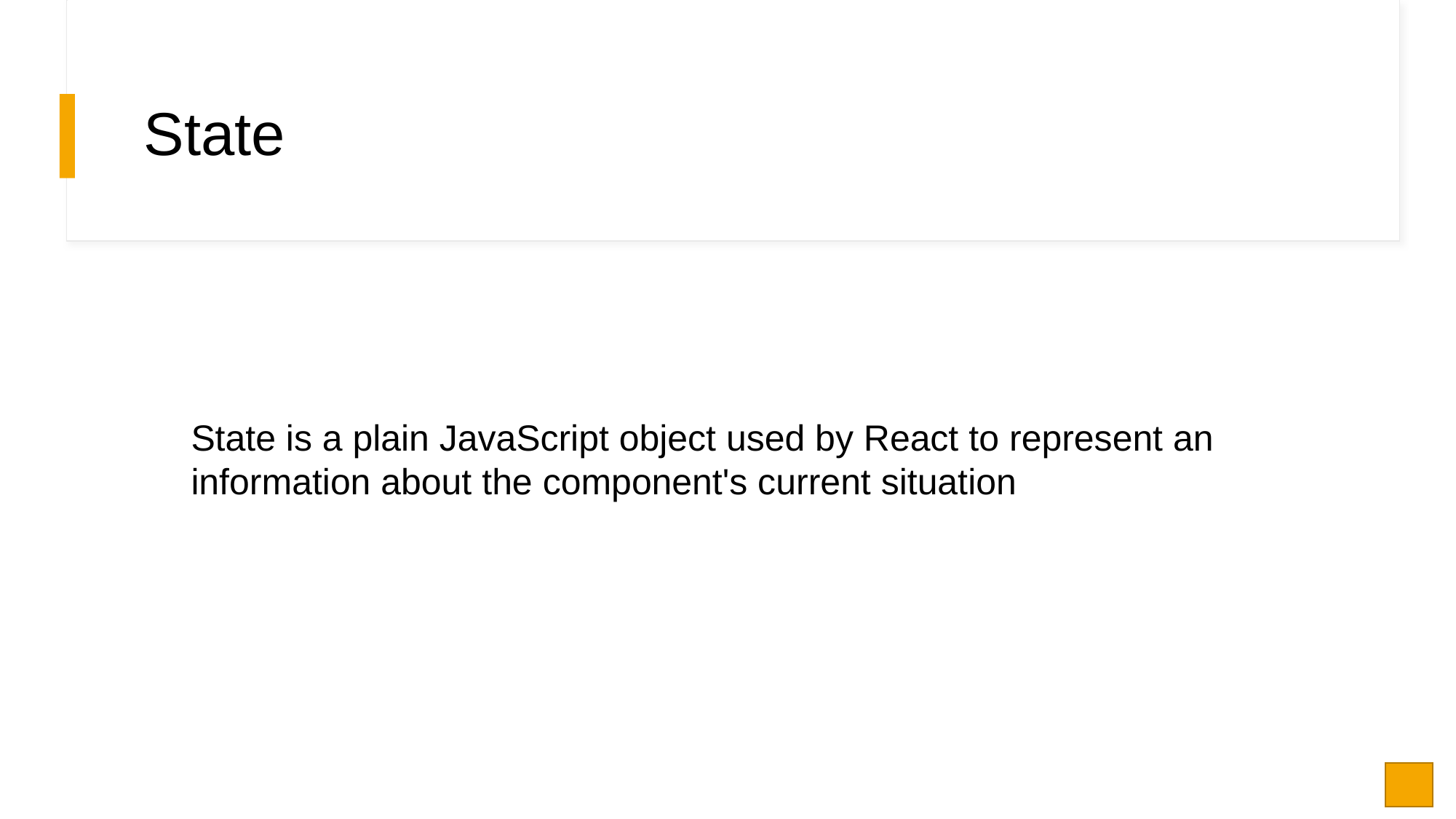

# State
State is a plain JavaScript object used by React to represent an information about the component's current situation